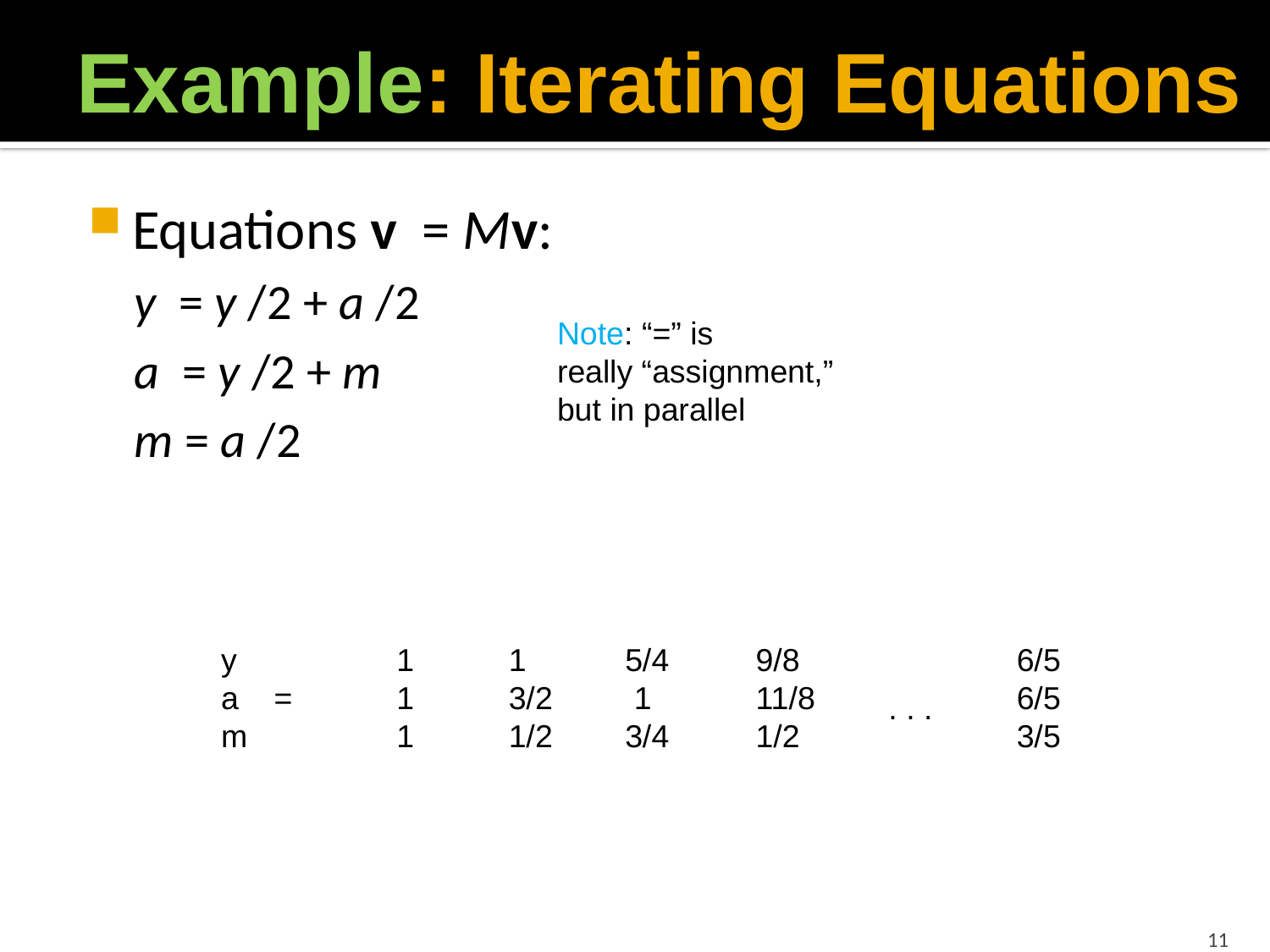

# Example: Iterating Equations
Equations v  = Mv:
y  = y /2 + a /2
a  = y /2 + m
m = a /2

Note: “=” is
really “assignment,”
but in parallel
y
a    =
m
1
1
1
1
3/2
1/2
5/4
 1
3/4
9/8
11/8
1/2
6/5
6/5
3/5
. . .
11